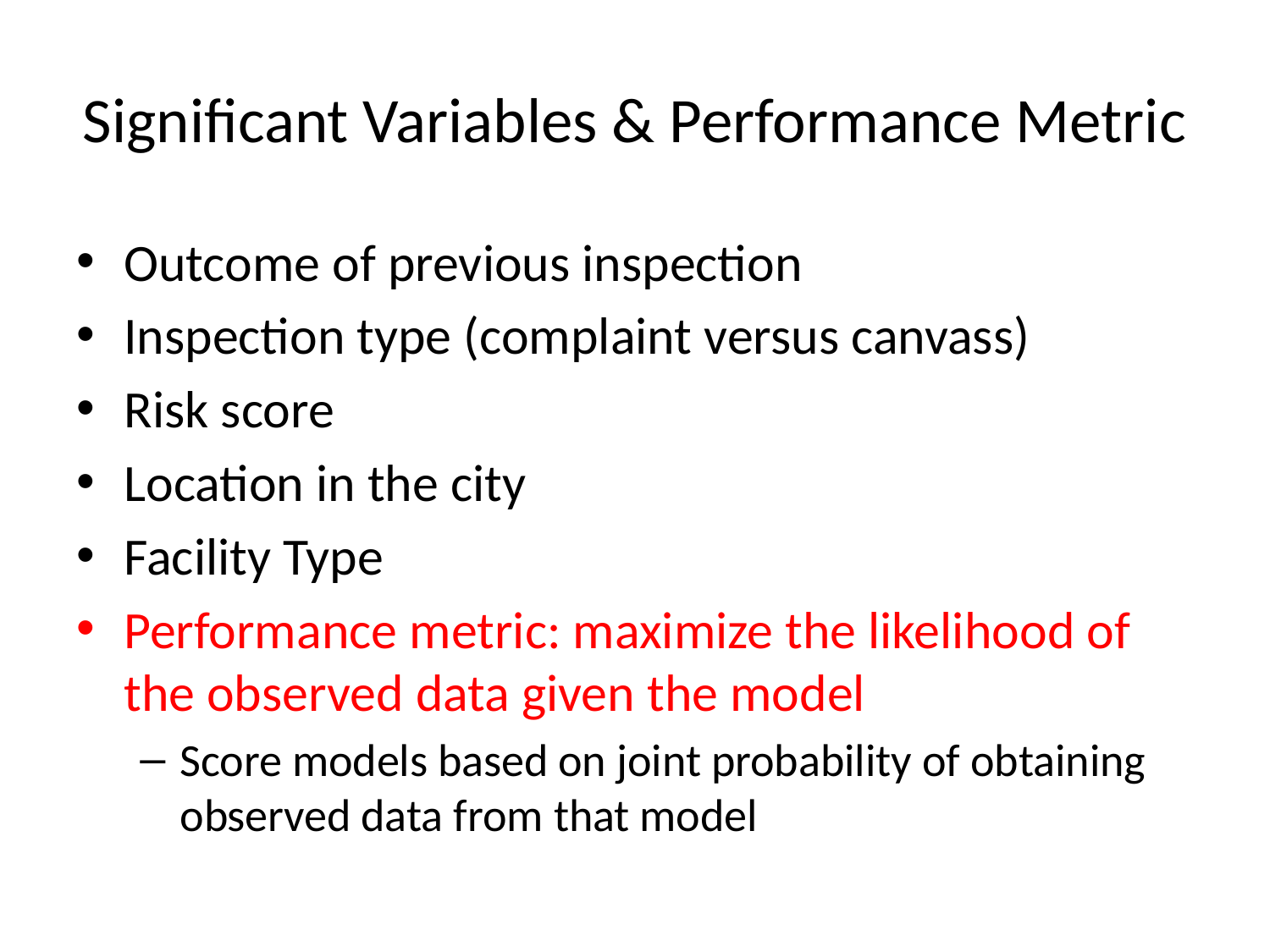

# Significant Variables & Performance Metric
Outcome of previous inspection
Inspection type (complaint versus canvass)
Risk score
Location in the city
Facility Type
Performance metric: maximize the likelihood of the observed data given the model
Score models based on joint probability of obtaining observed data from that model